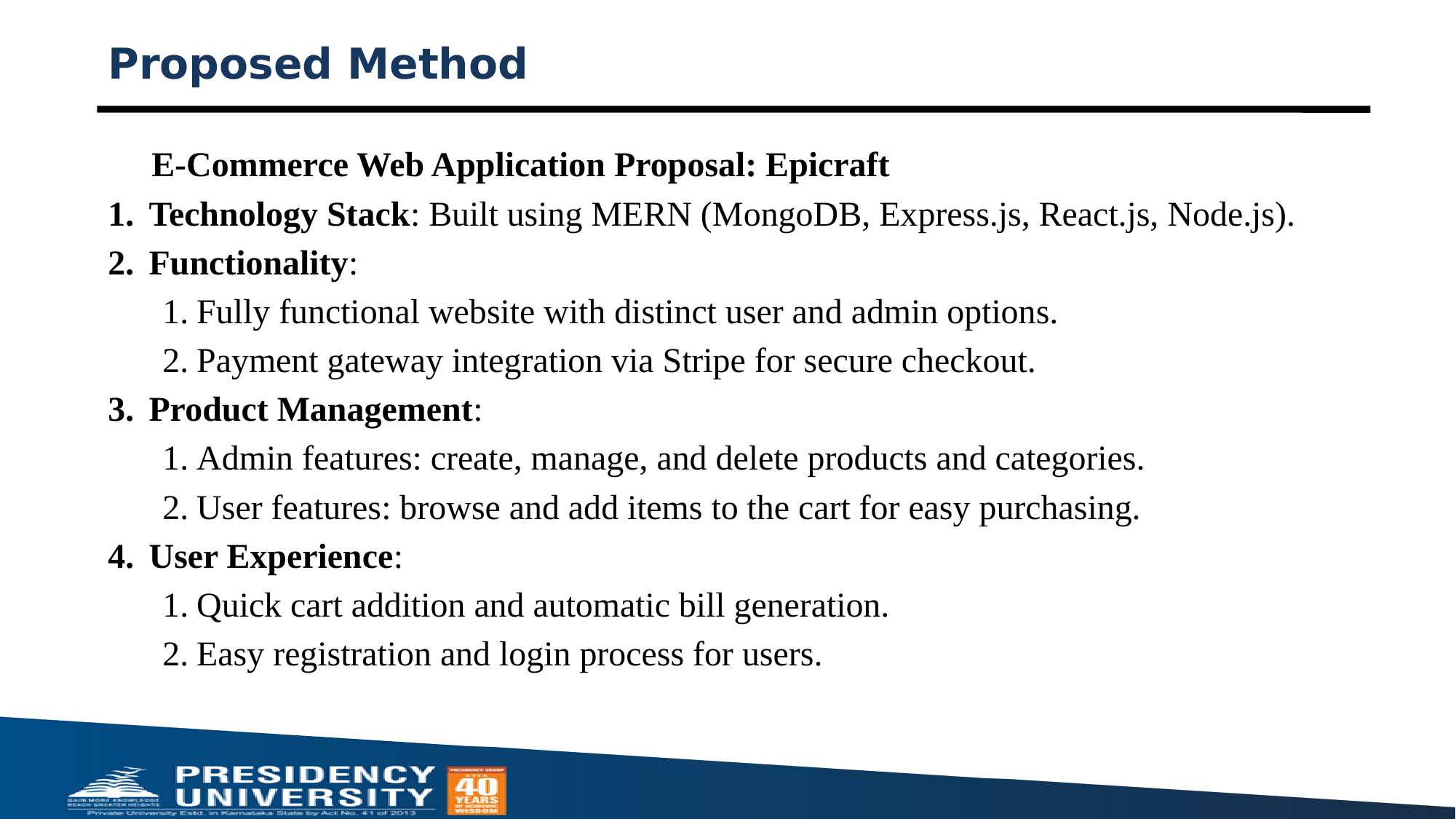

# Proposed Method
     E-Commerce Web Application Proposal: Epicraft
Technology Stack: Built using MERN (MongoDB, Express.js, React.js, Node.js).
Functionality:
Fully functional website with distinct user and admin options.
Payment gateway integration via Stripe for secure checkout.
Product Management:
Admin features: create, manage, and delete products and categories.
User features: browse and add items to the cart for easy purchasing.
User Experience:
Quick cart addition and automatic bill generation.
Easy registration and login process for users.